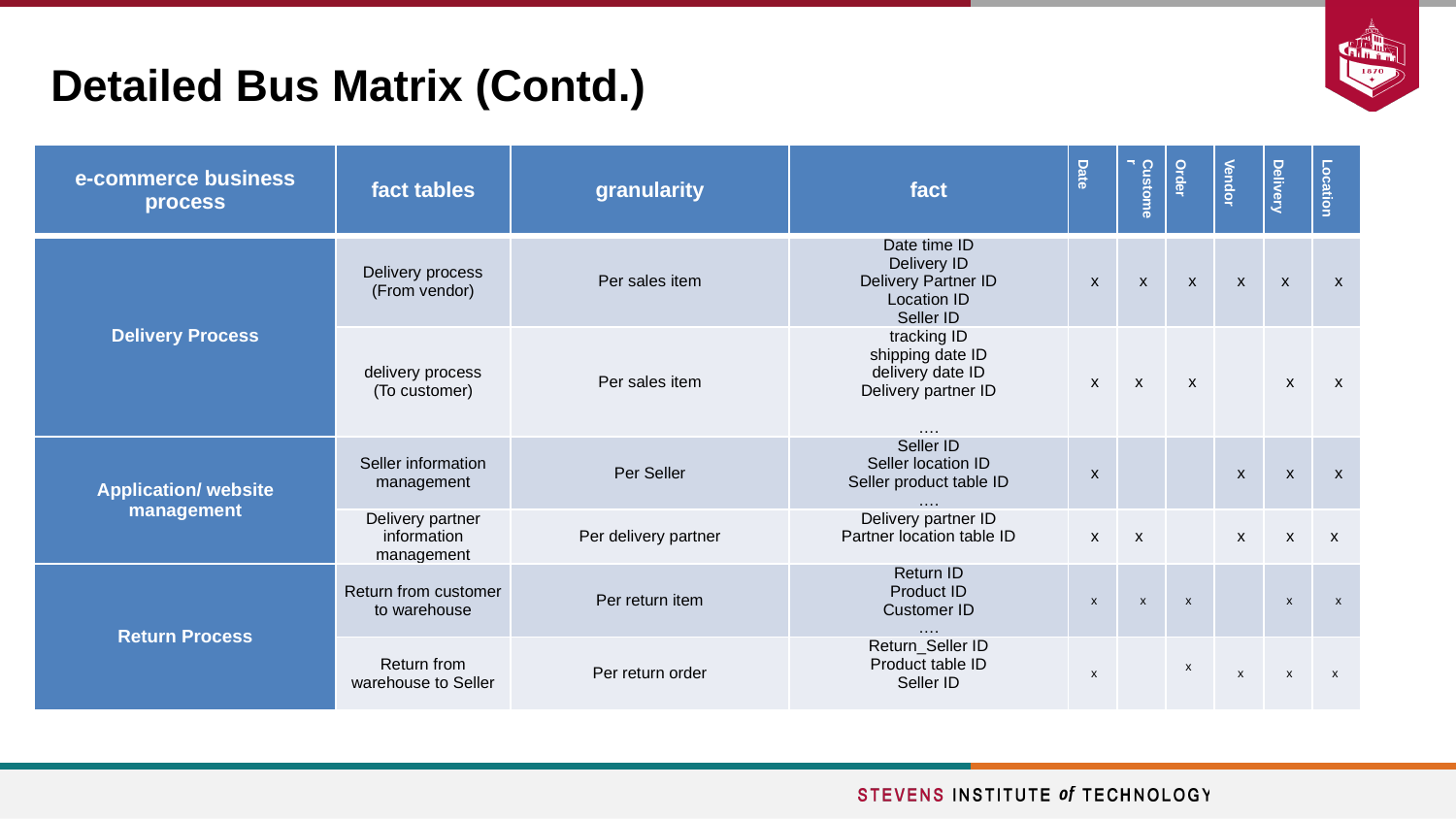

# Detailed Bus Matrix (Contd.)
| e-commerce business process | fact tables | granularity | fact | Date​ | Customer​ | Order​ | Vendor​ | Delivery​ | Location​ |
| --- | --- | --- | --- | --- | --- | --- | --- | --- | --- |
| Delivery Process | Delivery process (From vendor) | Per sales item | Date time ID Delivery ID Delivery Partner ID Location ID Seller ID | x | x | x | x | x | x |
|  | delivery process (To customer) | Per sales item | tracking ID shipping date ID delivery date ID Delivery partner ID …. | x | x | x |  | x | x |
| Application/ website management | Seller information management | Per Seller | Seller ID Seller location ID Seller product table ID …. | x |  |  | x | x | x |
|  | Delivery partner information management | Per delivery partner | Delivery partner ID Partner location table ID | x | x |  | x | x | x |
| Return Process | Return from customer to warehouse | Per return item | Return ID Product ID Customer ID …. | x | x | x |  | x | x |
|  | Return from warehouse to Seller | Per return order | Return\_Seller ID Product table ID Seller ID | x |  | x | x | x | x |